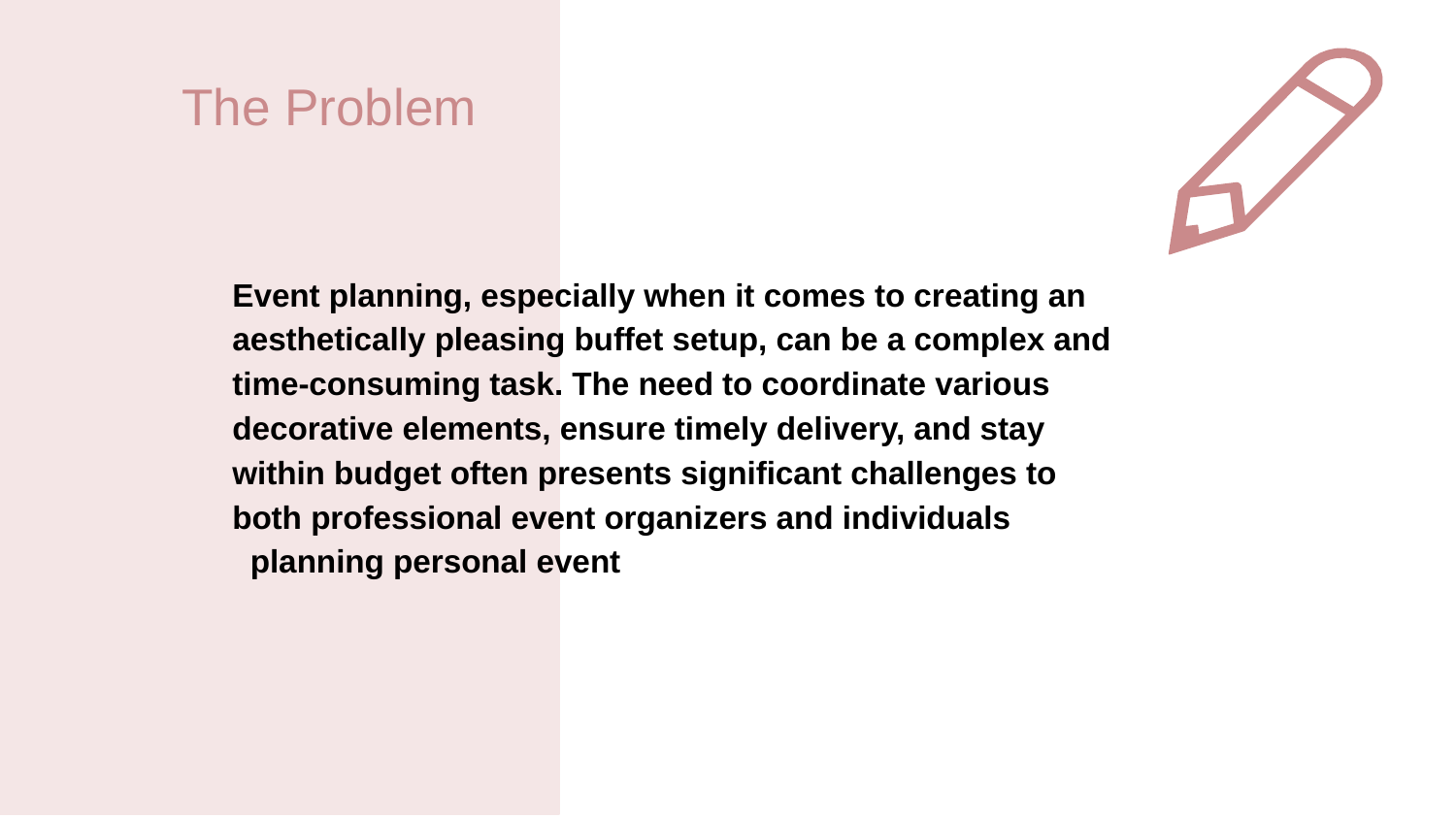

# The Problem

Event planning, especially when it comes to creating an aesthetically pleasing buffet setup, can be a complex and time-consuming task. The need to coordinate various decorative elements, ensure timely delivery, and stay within budget often presents significant challenges to both professional event organizers and individuals planning personal event